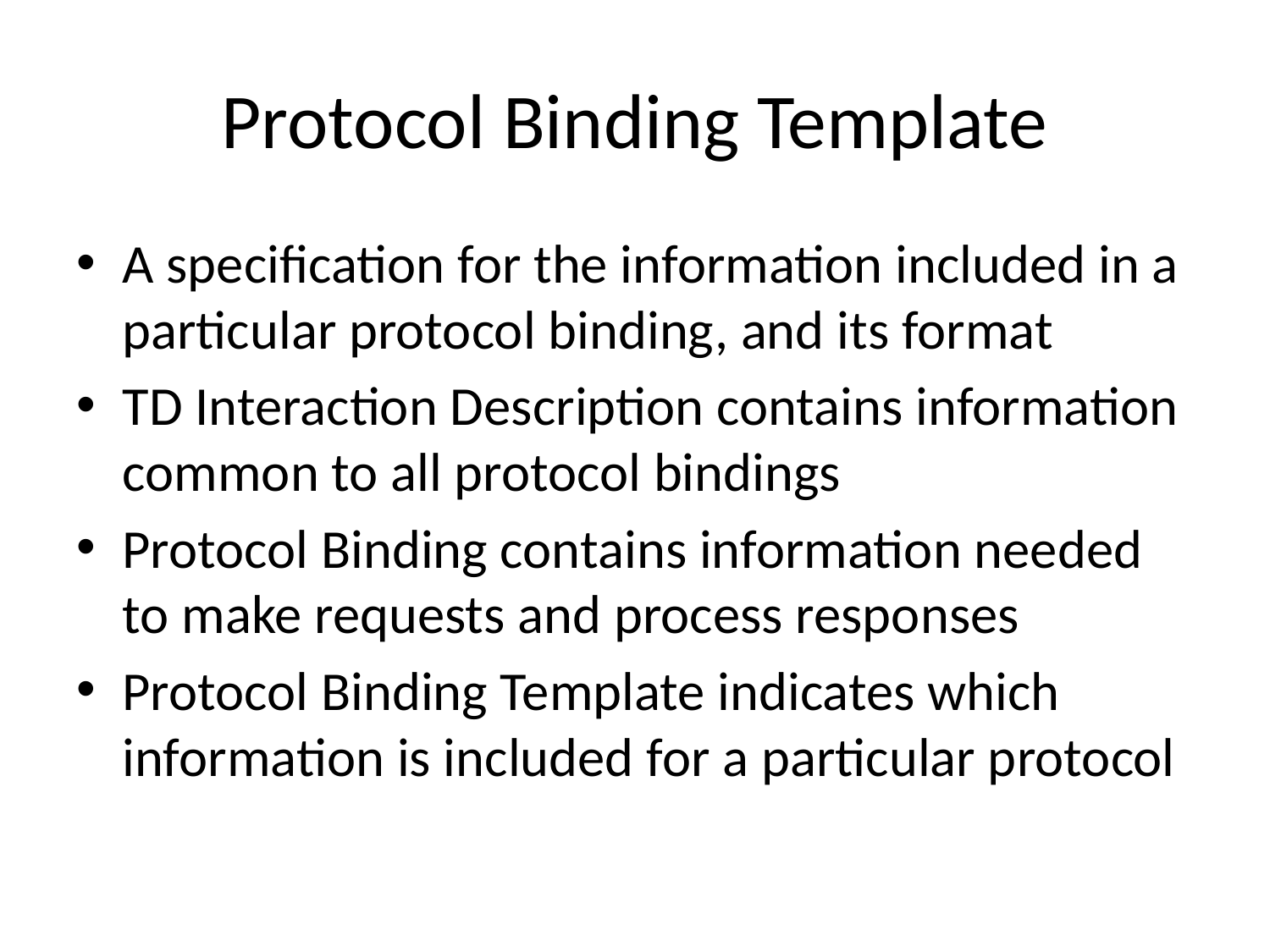

# Protocol Binding Template
A specification for the information included in a particular protocol binding, and its format
TD Interaction Description contains information common to all protocol bindings
Protocol Binding contains information needed to make requests and process responses
Protocol Binding Template indicates which information is included for a particular protocol